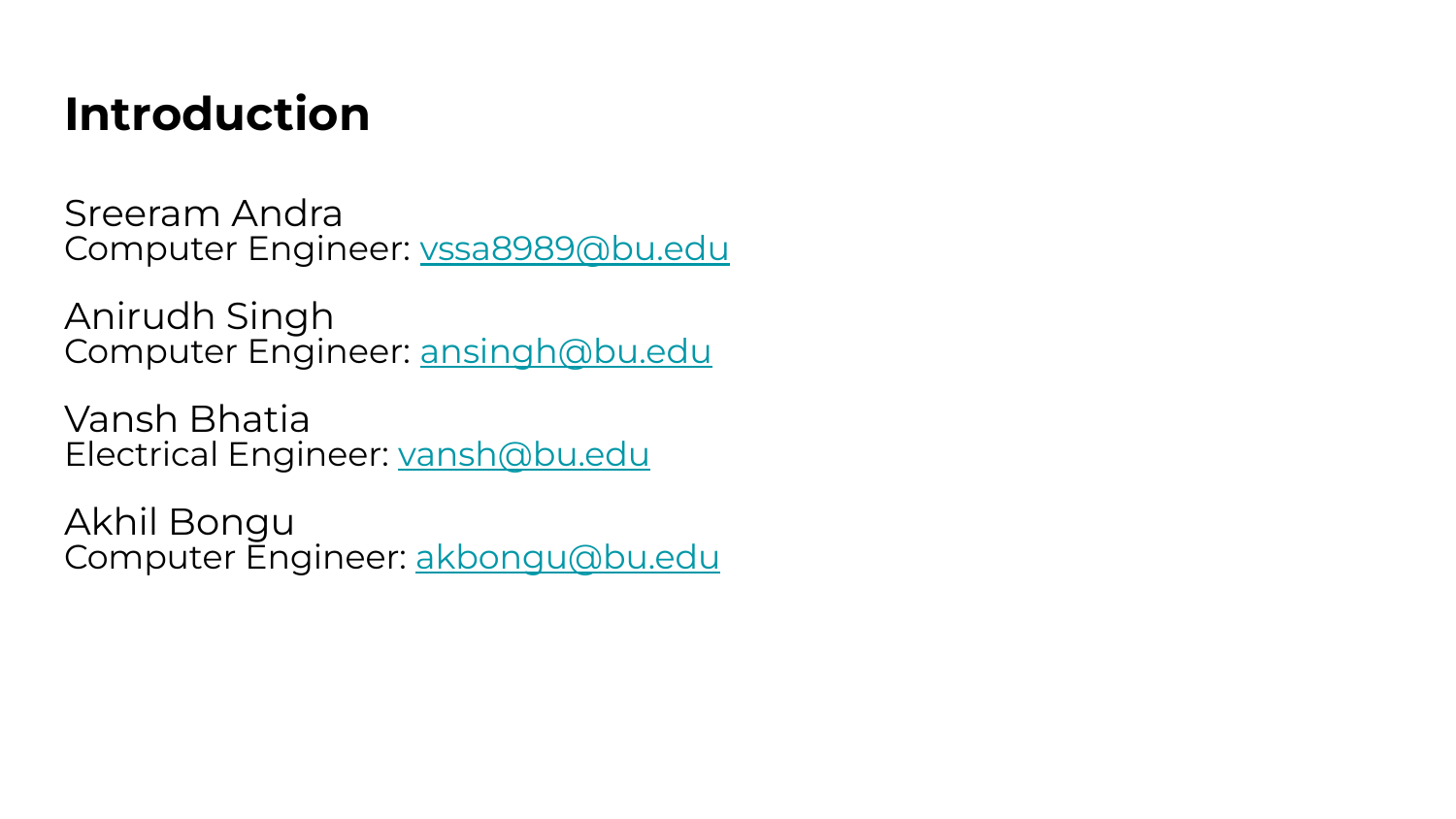

# Introduction
Sreeram Andra
Computer Engineer: vssa8989@bu.edu

Anirudh Singh
Computer Engineer: ansingh@bu.edu

Vansh Bhatia
Electrical Engineer: vansh@bu.edu

Akhil Bongu
Computer Engineer: akbongu@bu.edu